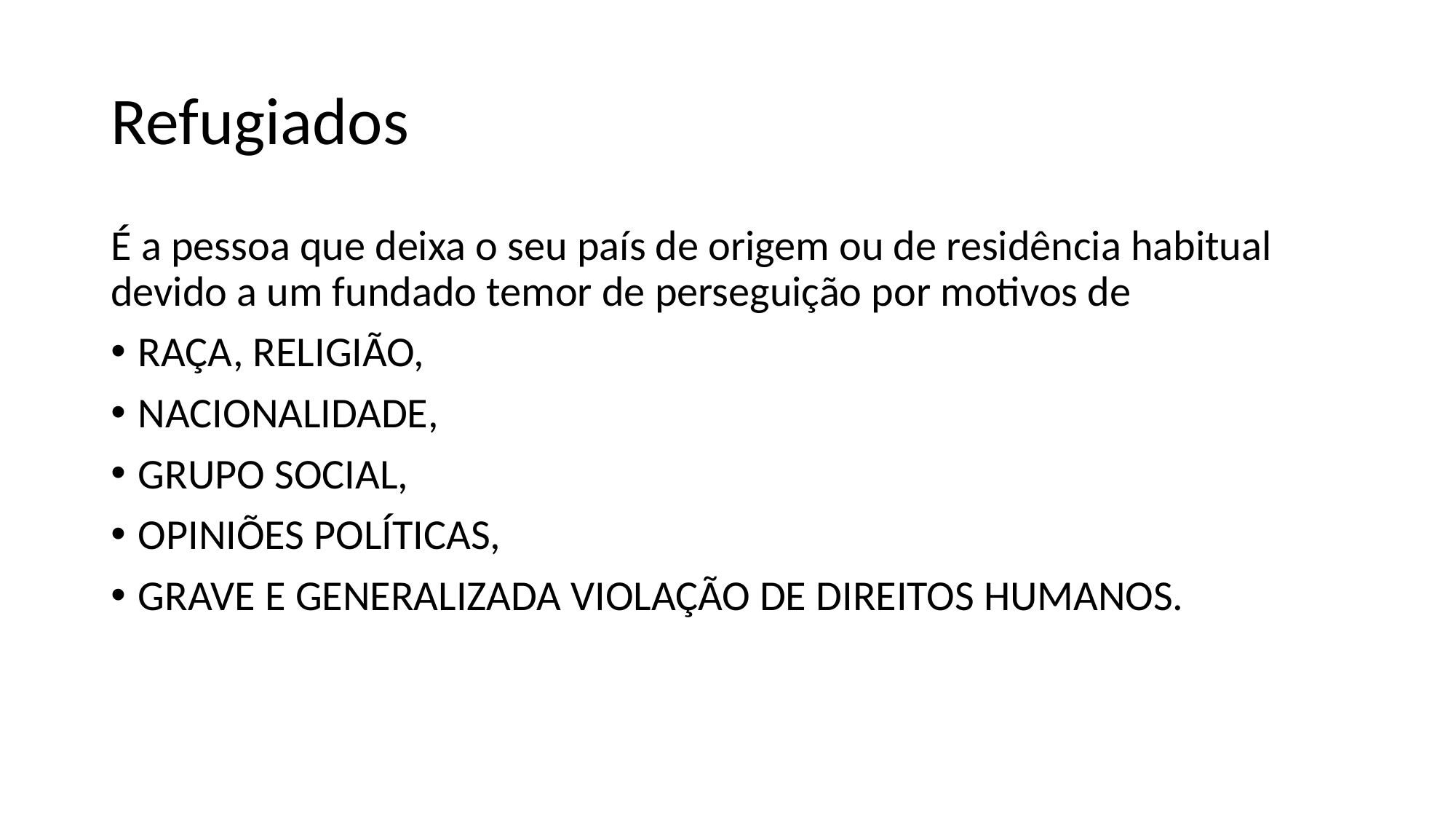

# Refugiados
É a pessoa que deixa o seu país de origem ou de residência habitual devido a um fundado temor de perseguição por motivos de
RAÇA, RELIGIÃO,
NACIONALIDADE,
GRUPO SOCIAL,
OPINIÕES POLÍTICAS,
GRAVE E GENERALIZADA VIOLAÇÃO DE DIREITOS HUMANOS.